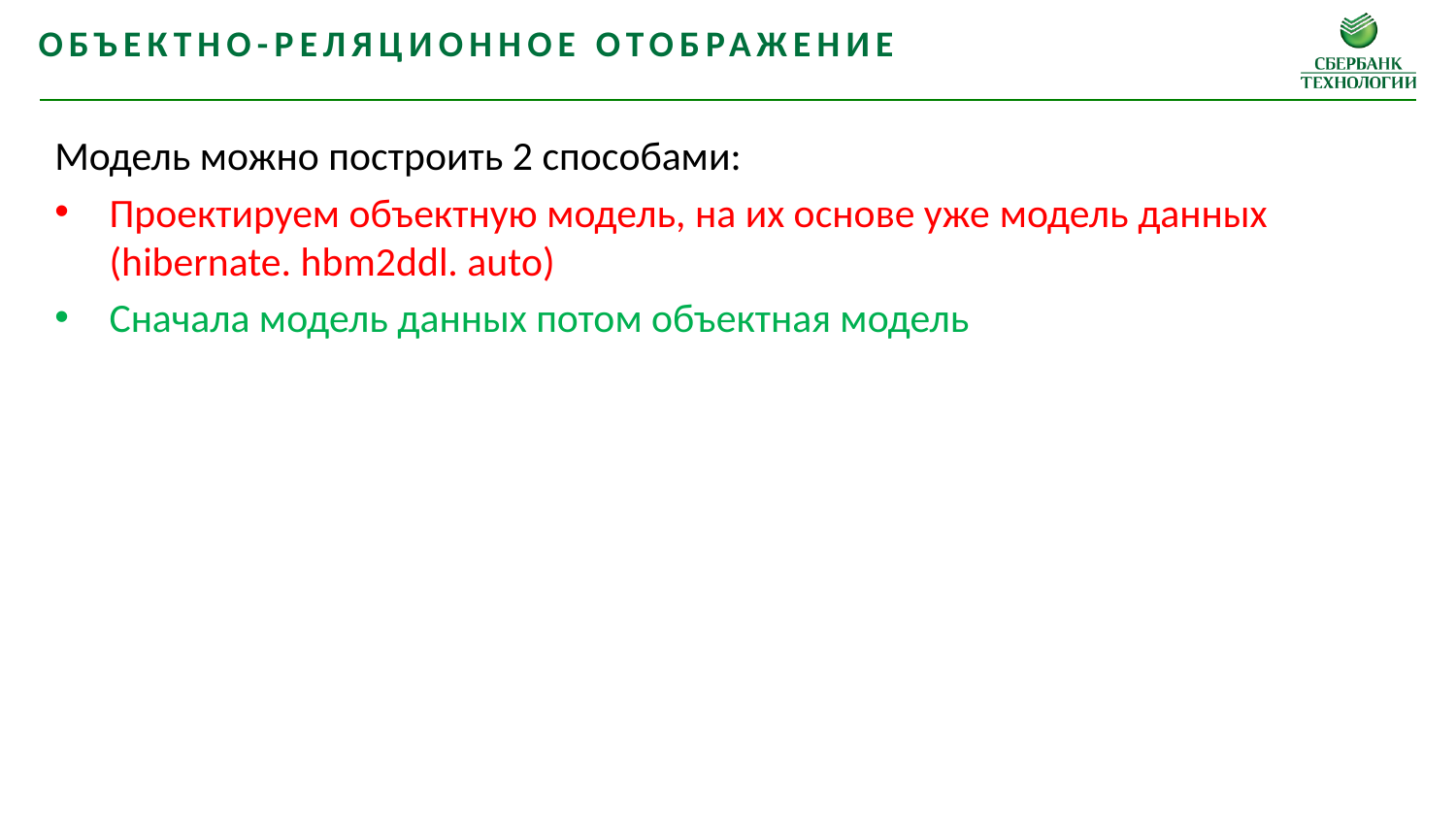

Объектно-реляционное отображение
Модель можно построить 2 способами:
Проектируем объектную модель, на их основе уже модель данных (hibernate. hbm2ddl. auto)
Сначала модель данных потом объектная модель